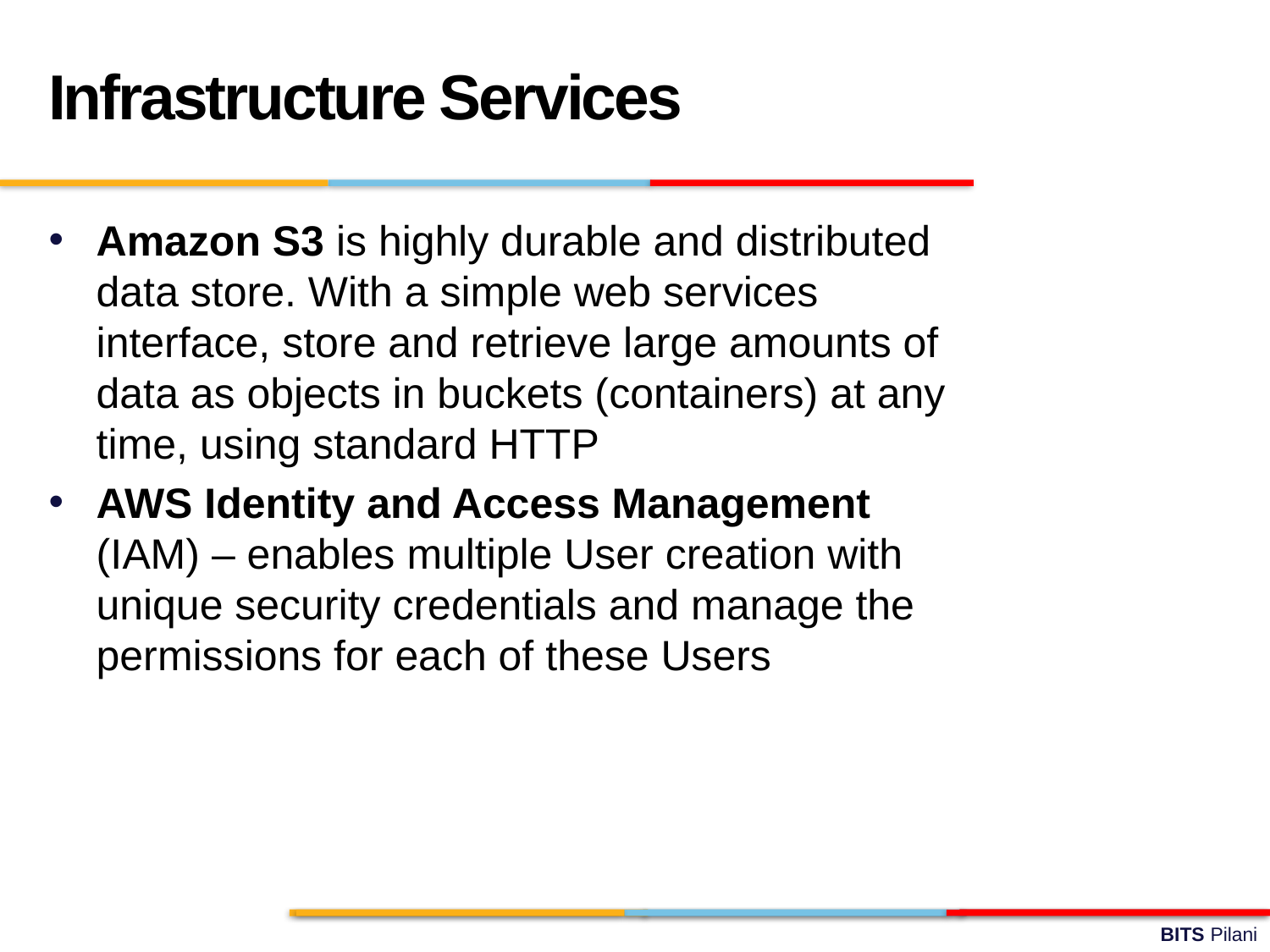

Infrastructure Services
Amazon S3 is highly durable and distributed data store. With a simple web services interface, store and retrieve large amounts of data as objects in buckets (containers) at any time, using standard HTTP
AWS Identity and Access Management (IAM) – enables multiple User creation with unique security credentials and manage the permissions for each of these Users